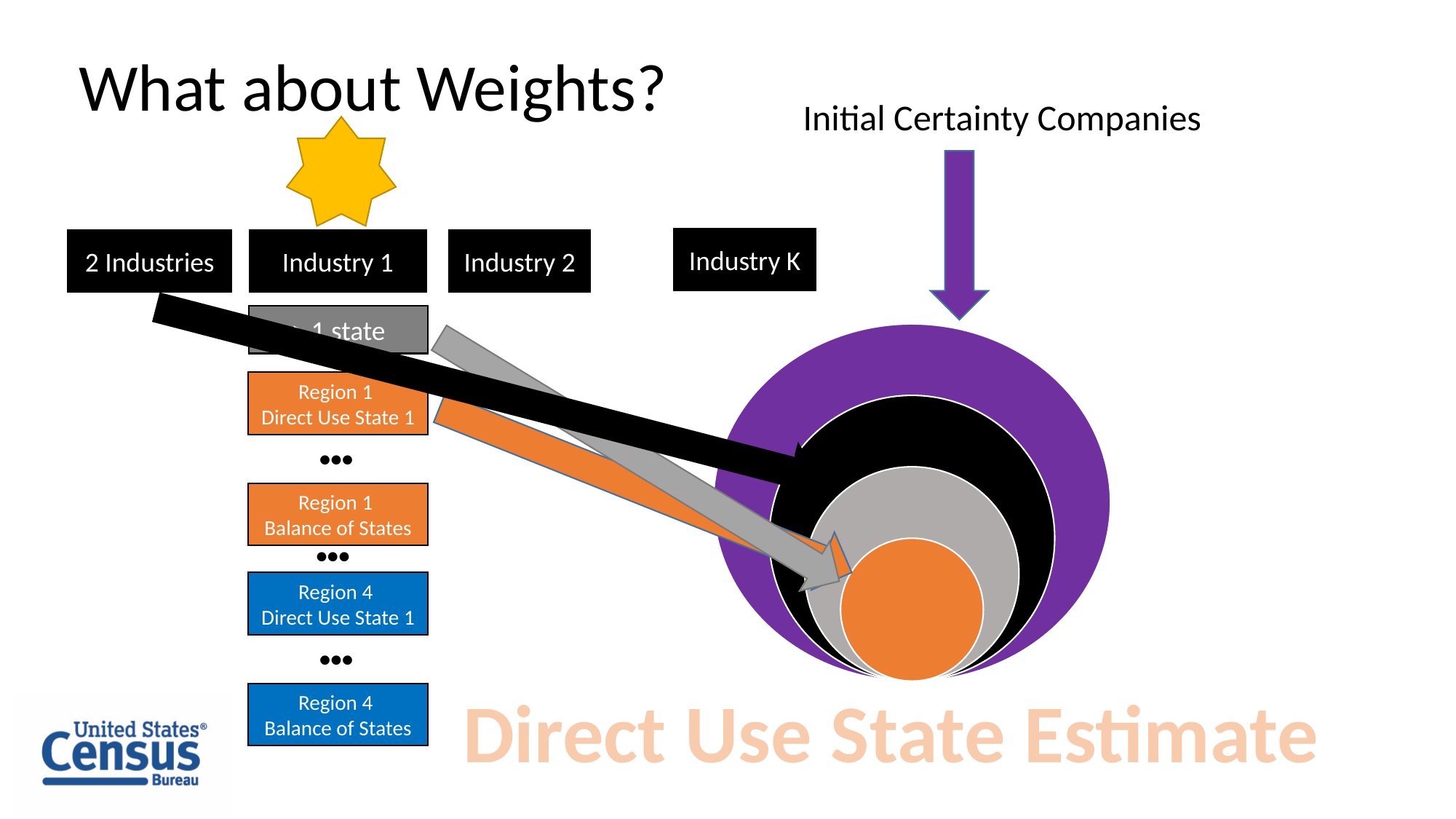

# What about Weights?
Initial Certainty Companies

Industry K
2 Industries
Industry 1
Industry 2
> 1 state

Region 1
Direct Use State 1

•••

Region 1
Balance of States
•••

Region 4
Direct Use State 1
•••

Direct Use State Estimate
Region 4
Balance of States